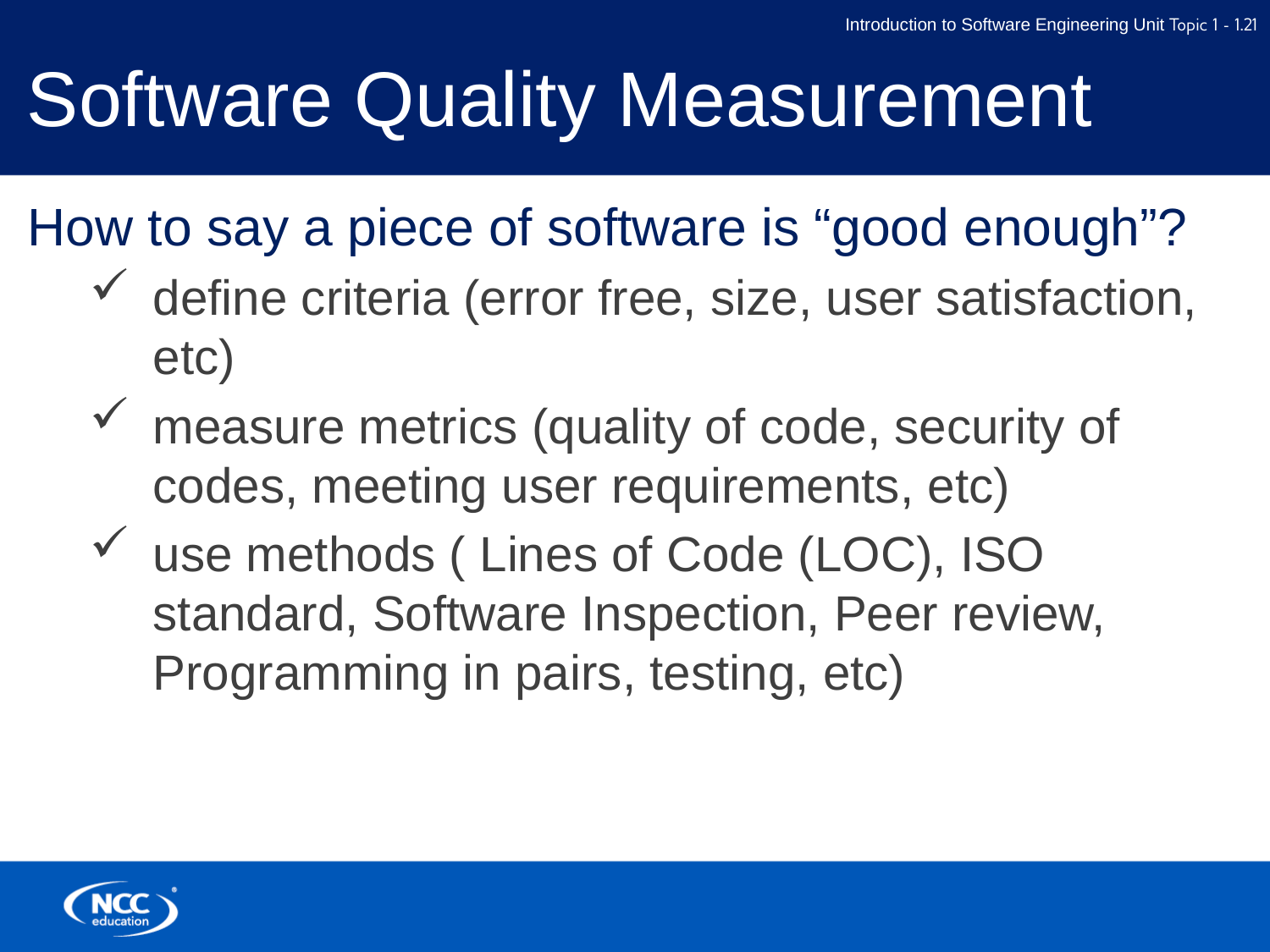

# Software Quality Measurement
How to say a piece of software is “good enough”?
define criteria (error free, size, user satisfaction, etc)
measure metrics (quality of code, security of codes, meeting user requirements, etc)
use methods ( Lines of Code (LOC), ISO standard, Software Inspection, Peer review, Programming in pairs, testing, etc)